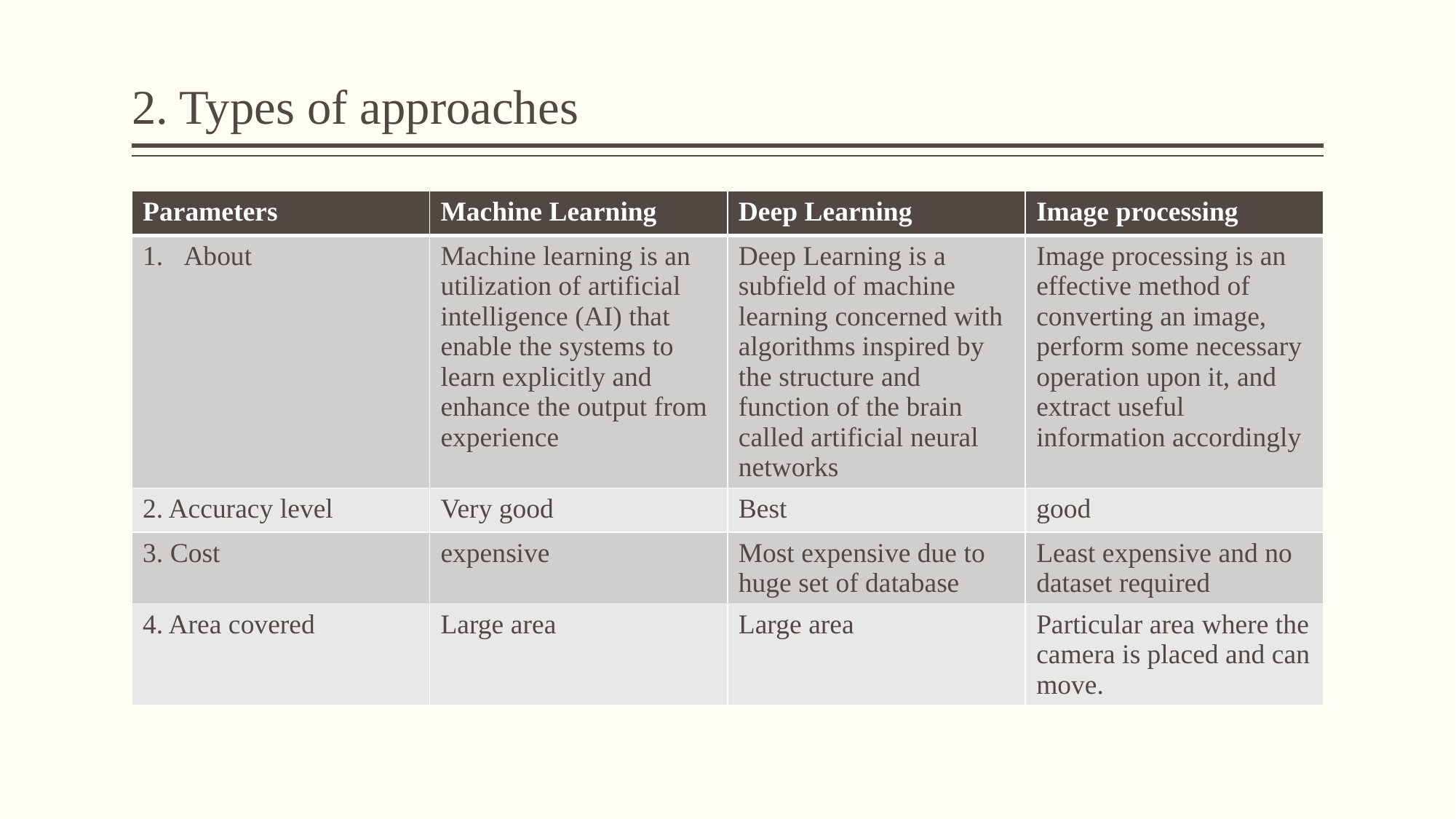

# 2. Types of approaches
| Parameters | Machine Learning | Deep Learning | Image processing |
| --- | --- | --- | --- |
| About | Machine learning is an utilization of artificial intelligence (AI) that enable the systems to learn explicitly and enhance the output from experience | Deep Learning is a subfield of machine learning concerned with algorithms inspired by the structure and function of the brain called artificial neural networks | Image processing is an effective method of converting an image, perform some necessary operation upon it, and extract useful information accordingly |
| 2. Accuracy level | Very good | Best | good |
| 3. Cost | expensive | Most expensive due to huge set of database | Least expensive and no dataset required |
| 4. Area covered | Large area | Large area | Particular area where the camera is placed and can move. |